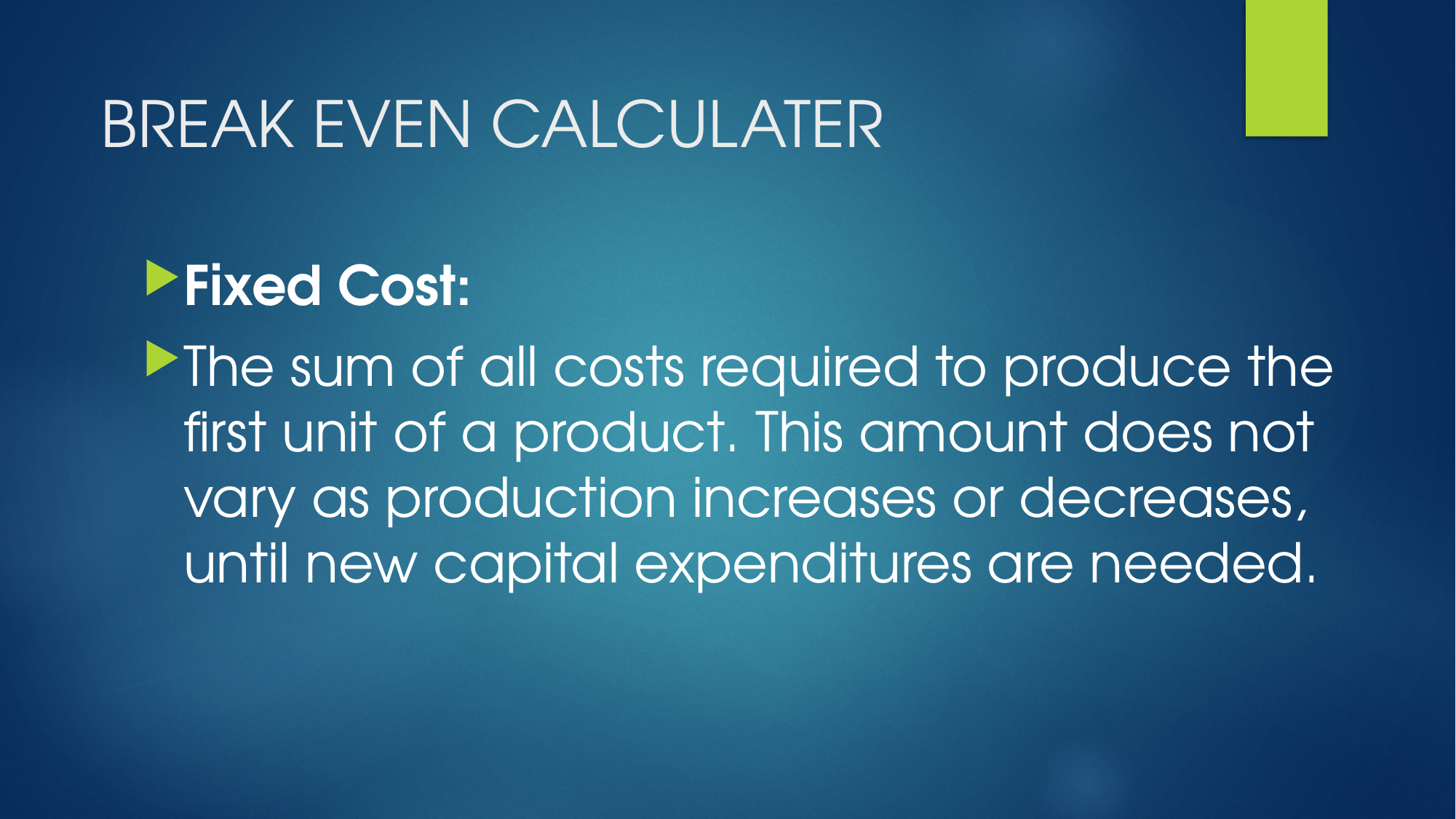

# BREAK EVEN CALCULATER
Fixed Cost:
The sum of all costs required to produce the first unit of a product. This amount does not vary as production increases or decreases, until new capital expenditures are needed.